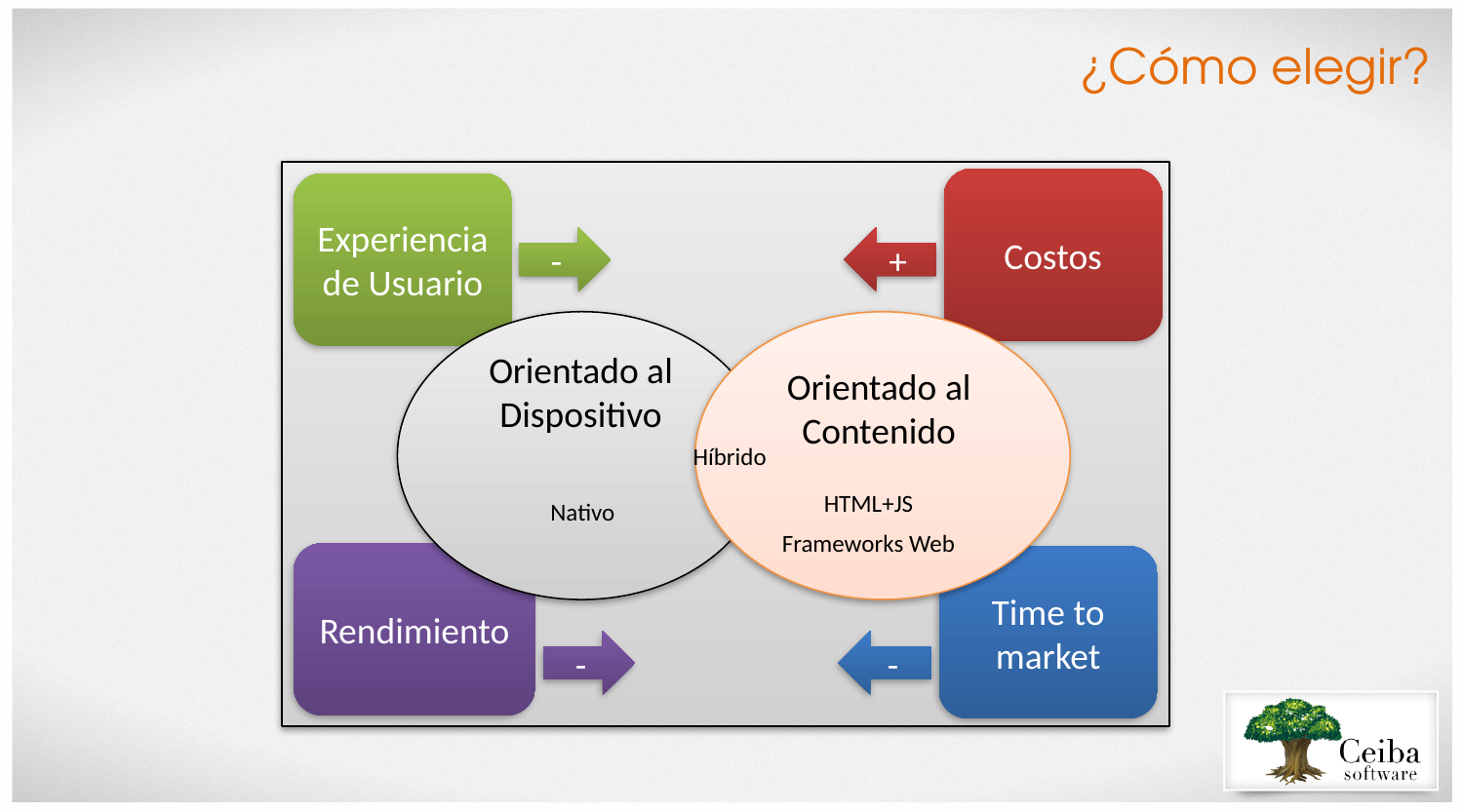

¿Cómo elegir?

Costos
Experiencia de Usuario
-
+

Orientado al Dispositivo
Orientado al Contenido
Híbrido
HTML+JS
Nativo
Frameworks Web
Rendimiento
Time to market
-
-